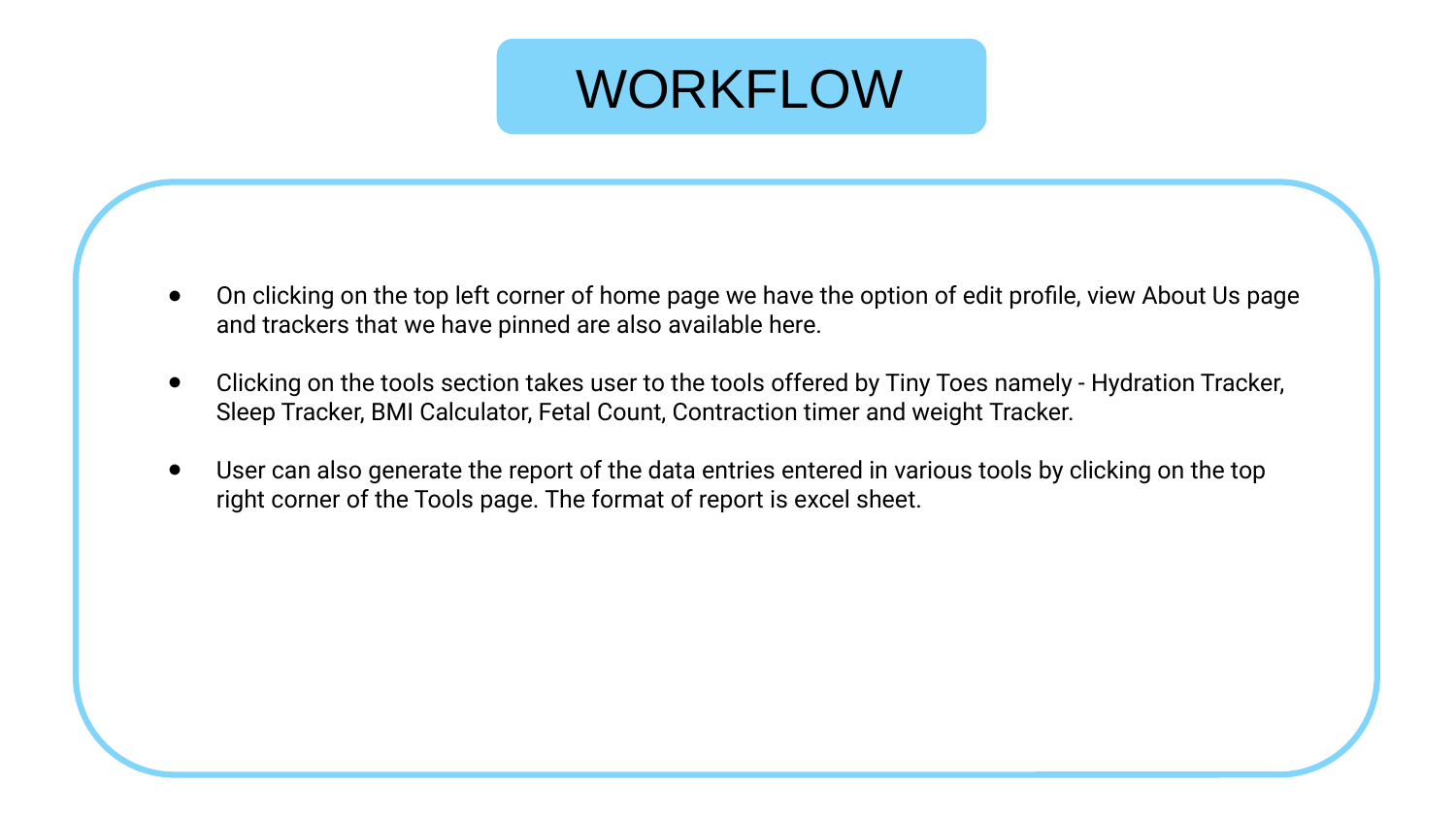

WORKFLOW

On clicking on the top left corner of home page we have the option of edit profile, view About Us page and trackers that we have pinned are also available here.

Clicking on the tools section takes user to the tools offered by Tiny Toes namely - Hydration Tracker, Sleep Tracker, BMI Calculator, Fetal Count, Contraction timer and weight Tracker.

User can also generate the report of the data entries entered in various tools by clicking on the top right corner of the Tools page. The format of report is excel sheet.